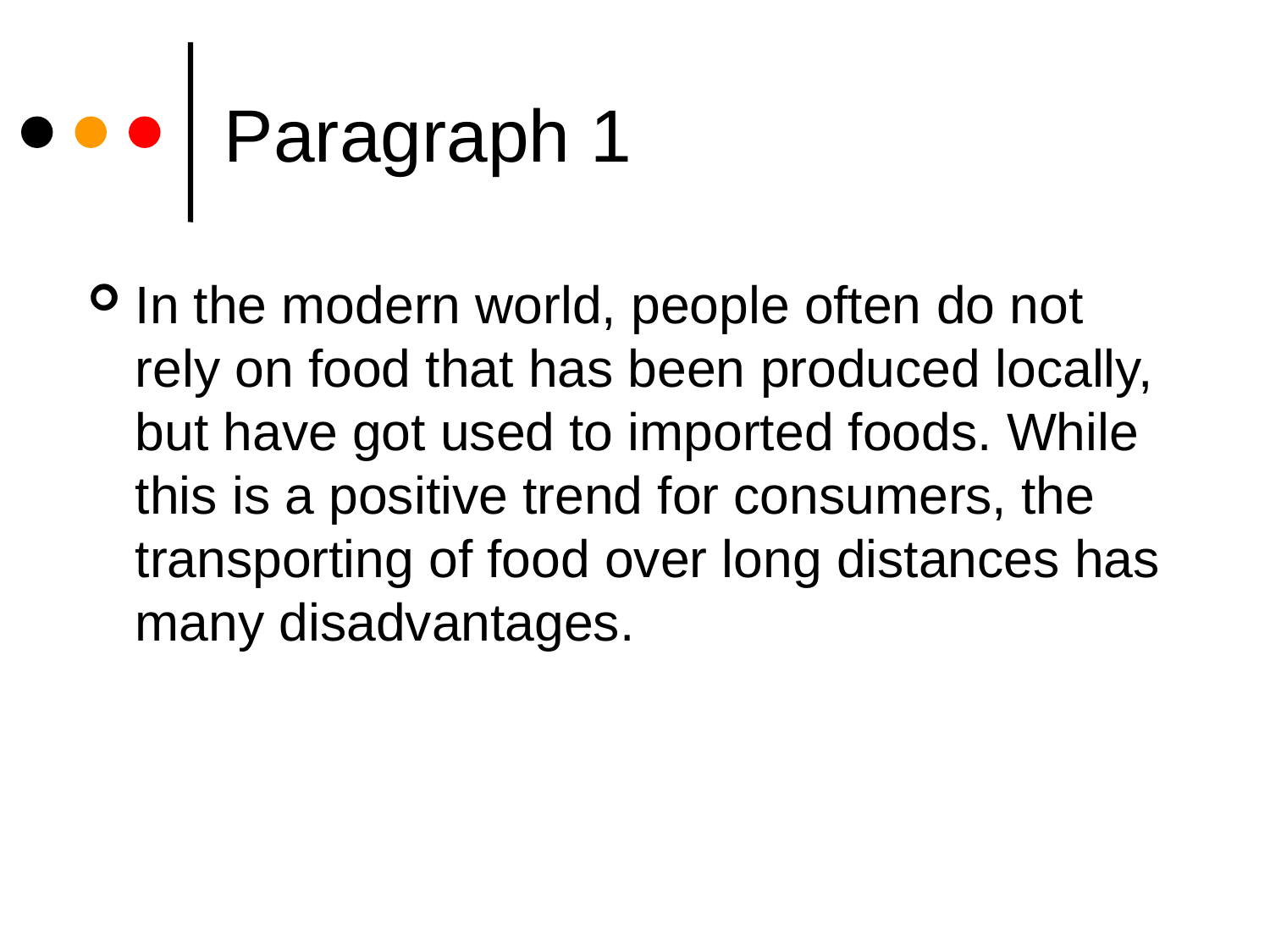

# Paragraph 1
In the modern world, people often do not rely on food that has been produced locally, but have got used to imported foods. While this is a positive trend for consumers, the transporting of food over long distances has many disadvantages.